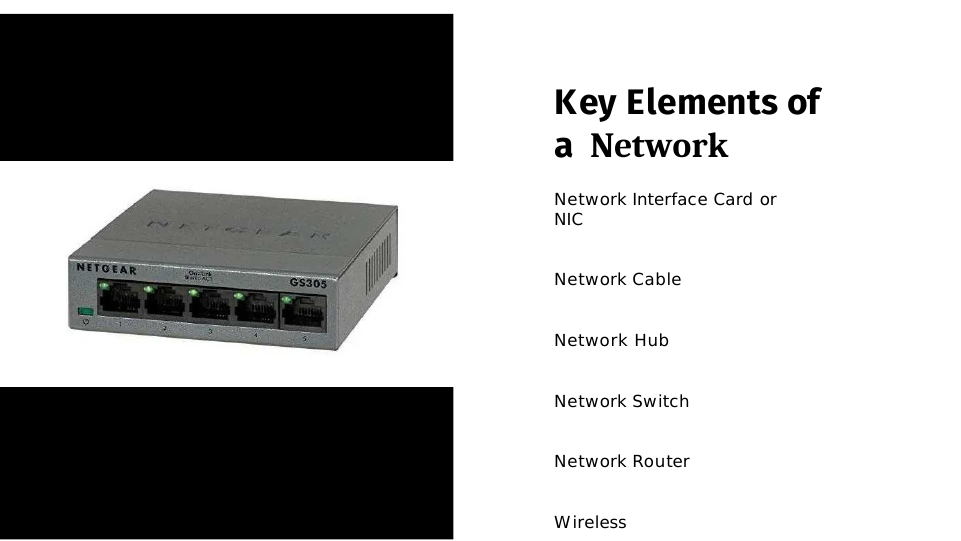

# Key Elements of a  Network
Network Interface Card or NIC

Network Cable
Network Hub
Network Switch
Network Router  Wireless Network